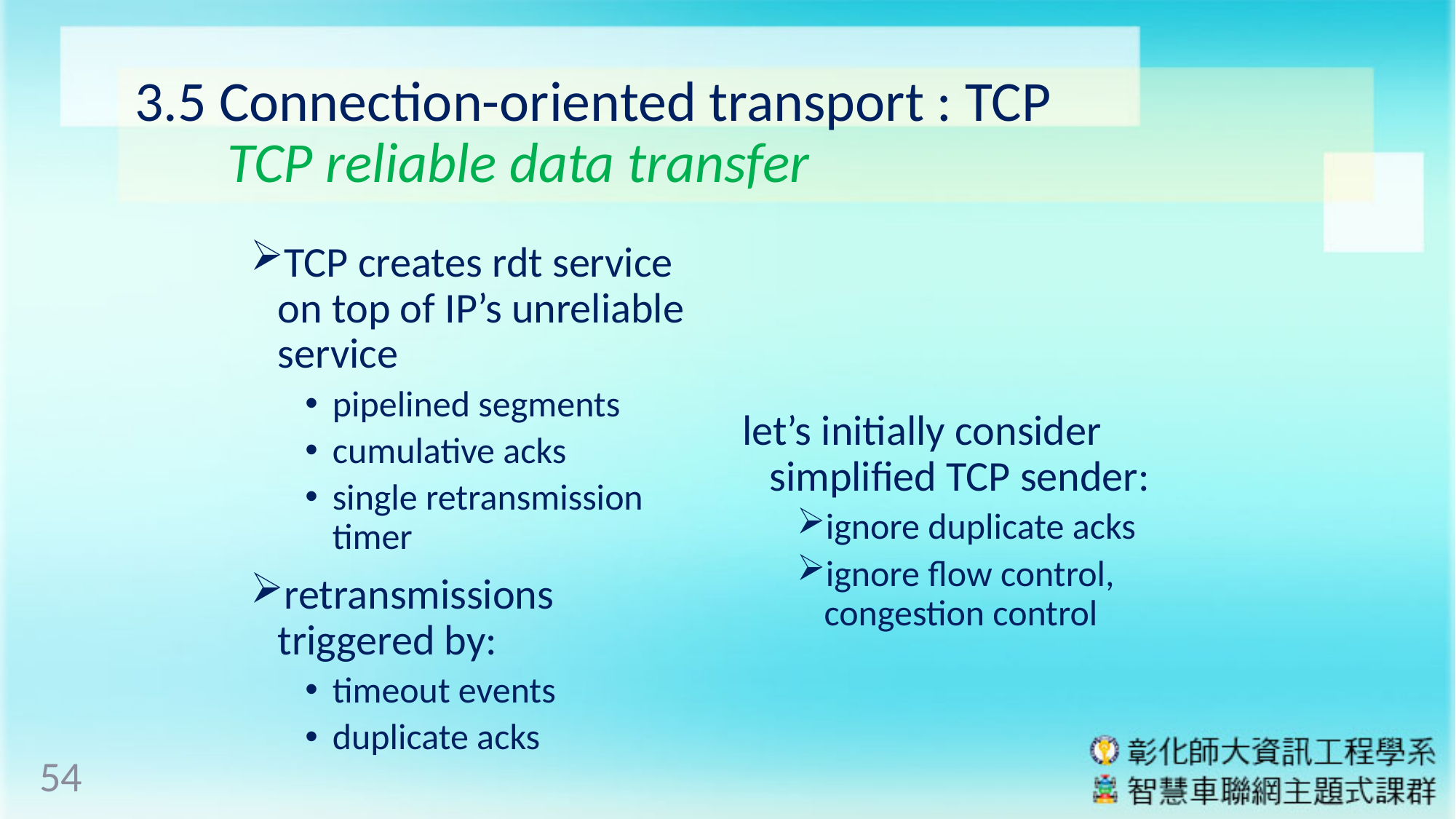

# 3.5 Connection-oriented transport : TCP TCP reliable data transfer
TCP creates rdt service on top of IP’s unreliable service
pipelined segments
cumulative acks
single retransmission timer
retransmissions  triggered by:
timeout events
duplicate acks

let’s initially consider simplified TCP sender:
ignore duplicate acks
ignore flow control, congestion control
54